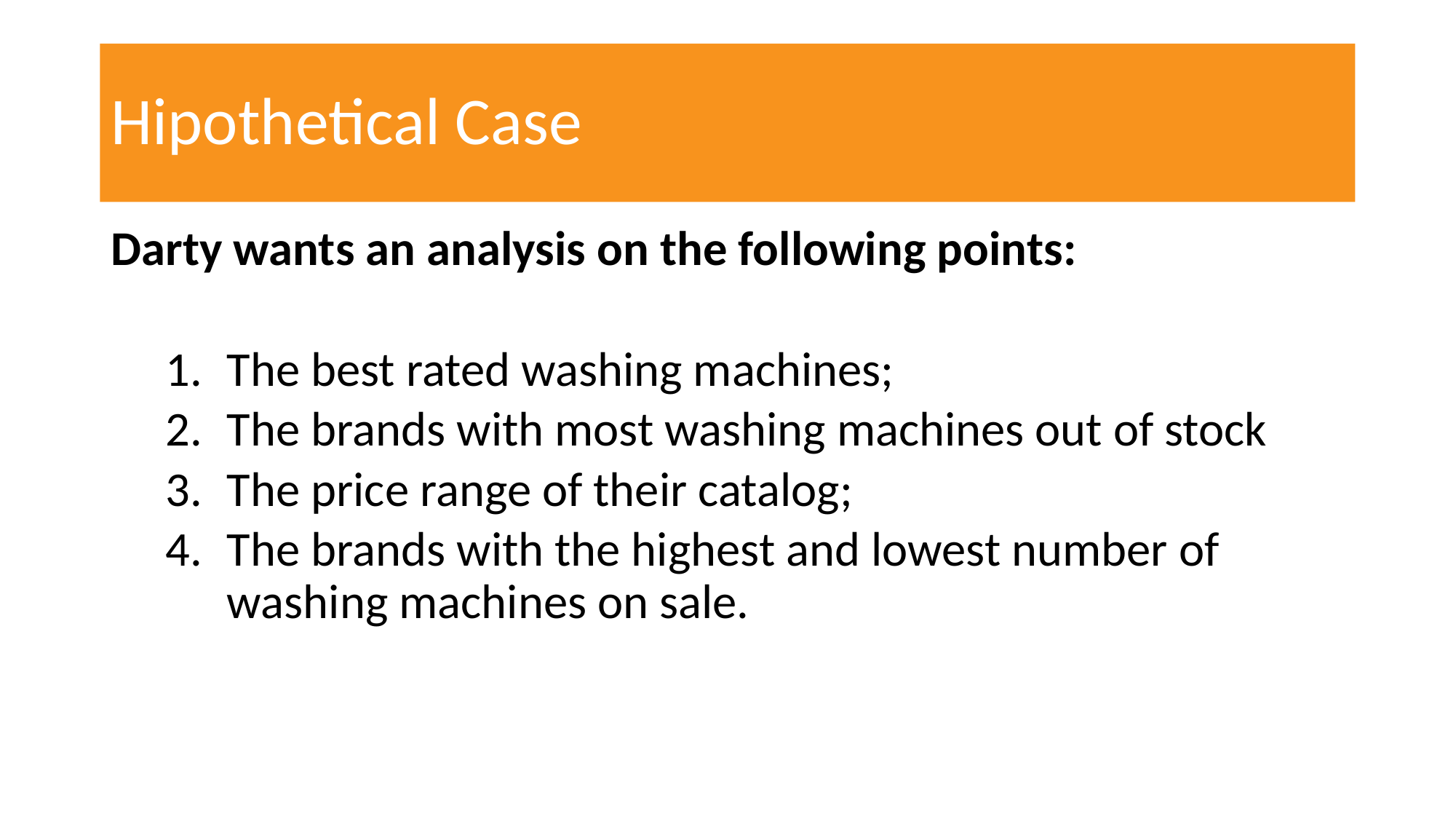

# Hipothetical Case
Darty wants an analysis on the following points:

The best rated washing machines;
The brands with most washing machines out of stock
The price range of their catalog;
The brands with the highest and lowest number of washing machines on sale.